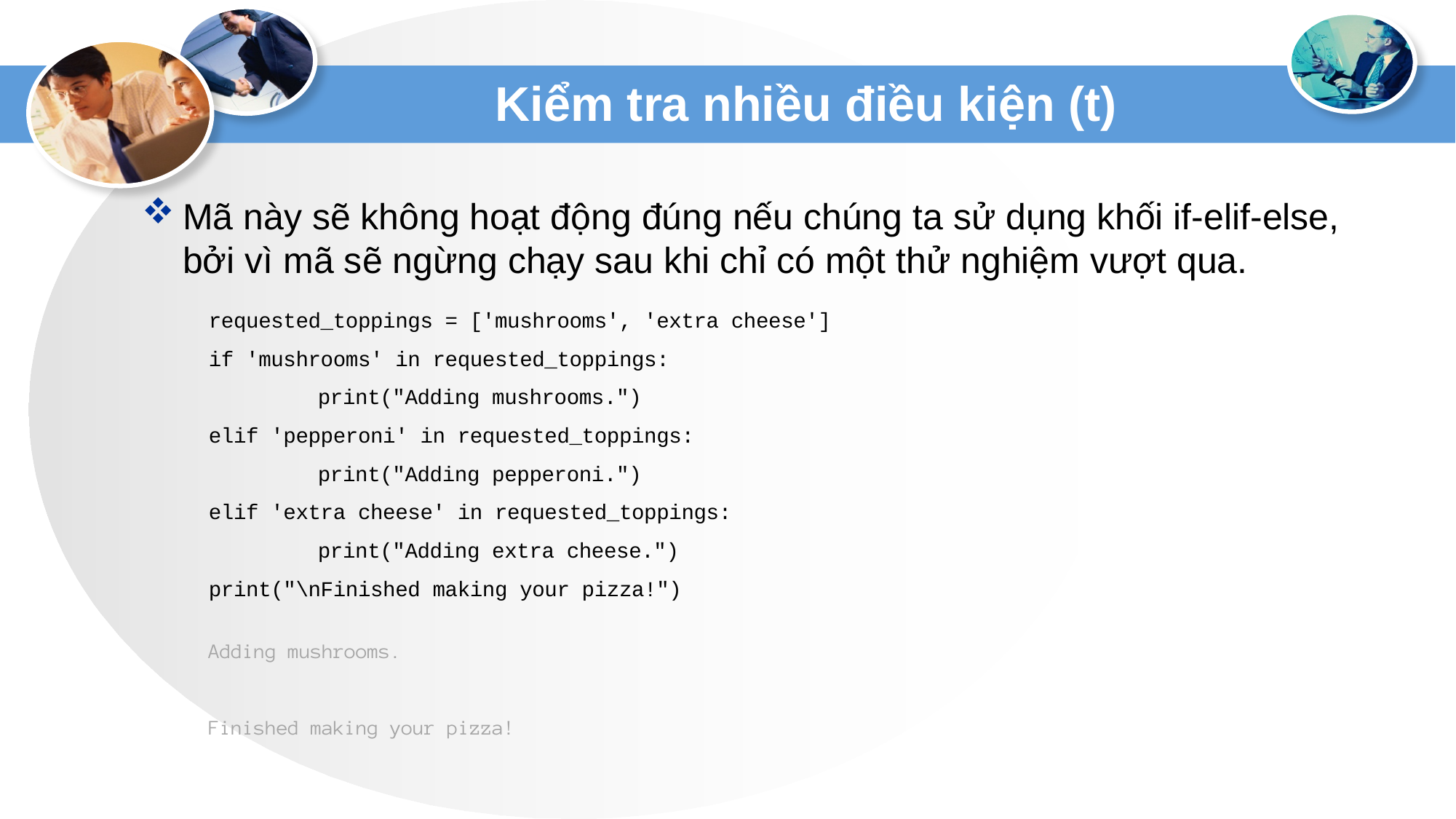

# Kiểm tra nhiều điều kiện (t)
Mã này sẽ không hoạt động đúng nếu chúng ta sử dụng khối if-elif-else, bởi vì mã sẽ ngừng chạy sau khi chỉ có một thử nghiệm vượt qua.
requested_toppings = ['mushrooms', 'extra cheese']
if 'mushrooms' in requested_toppings:
	print("Adding mushrooms.")
elif 'pepperoni' in requested_toppings:
	print("Adding pepperoni.")
elif 'extra cheese' in requested_toppings:
	print("Adding extra cheese.")
print("\nFinished making your pizza!")
Adding mushrooms.

Finished making your pizza!